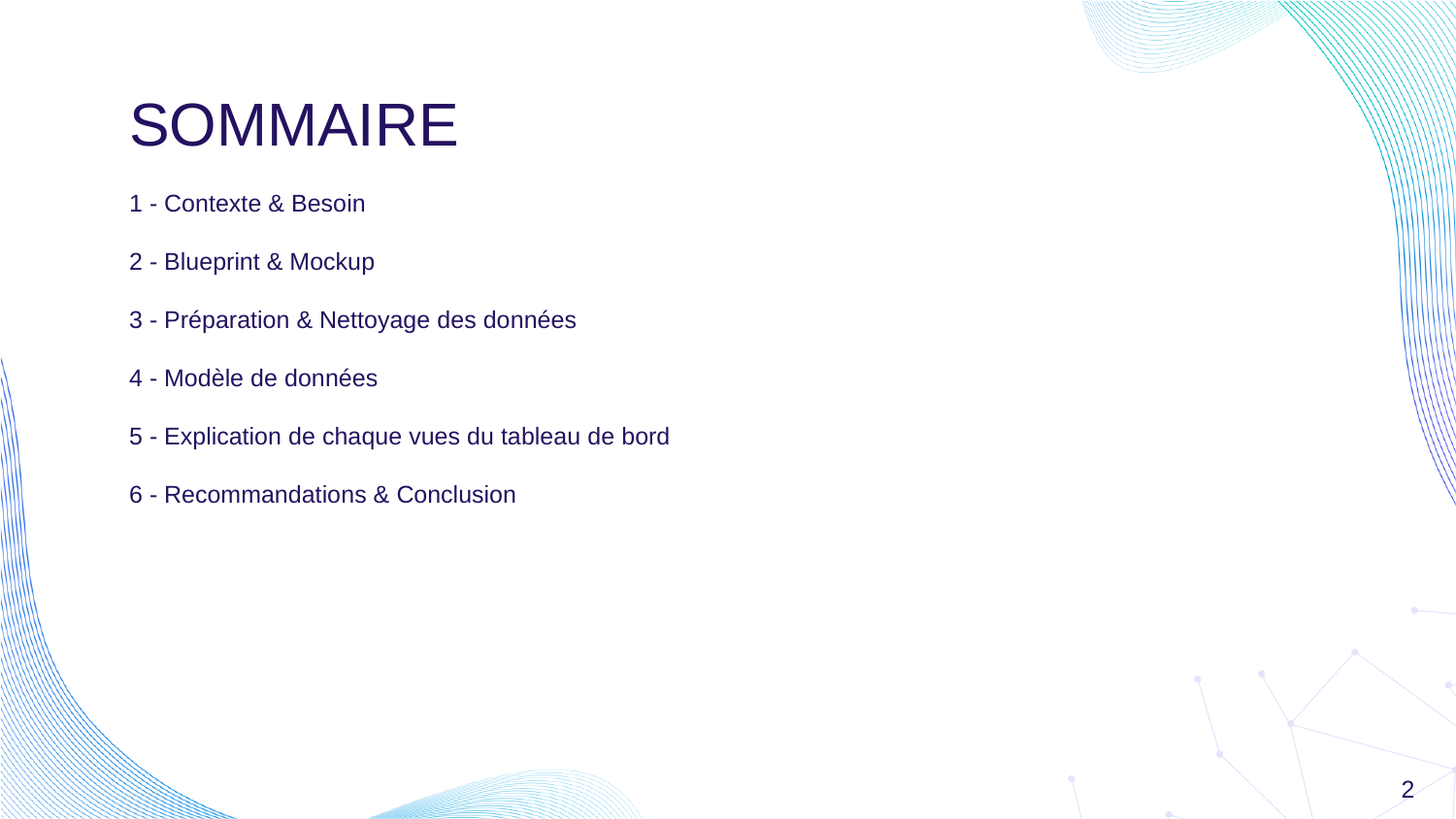

# SOMMAIRE
1 - Contexte & Besoin

2 - Blueprint & Mockup

3 - Préparation & Nettoyage des données

4 - Modèle de données

5 - Explication de chaque vues du tableau de bord

6 - Recommandations & Conclusion
2